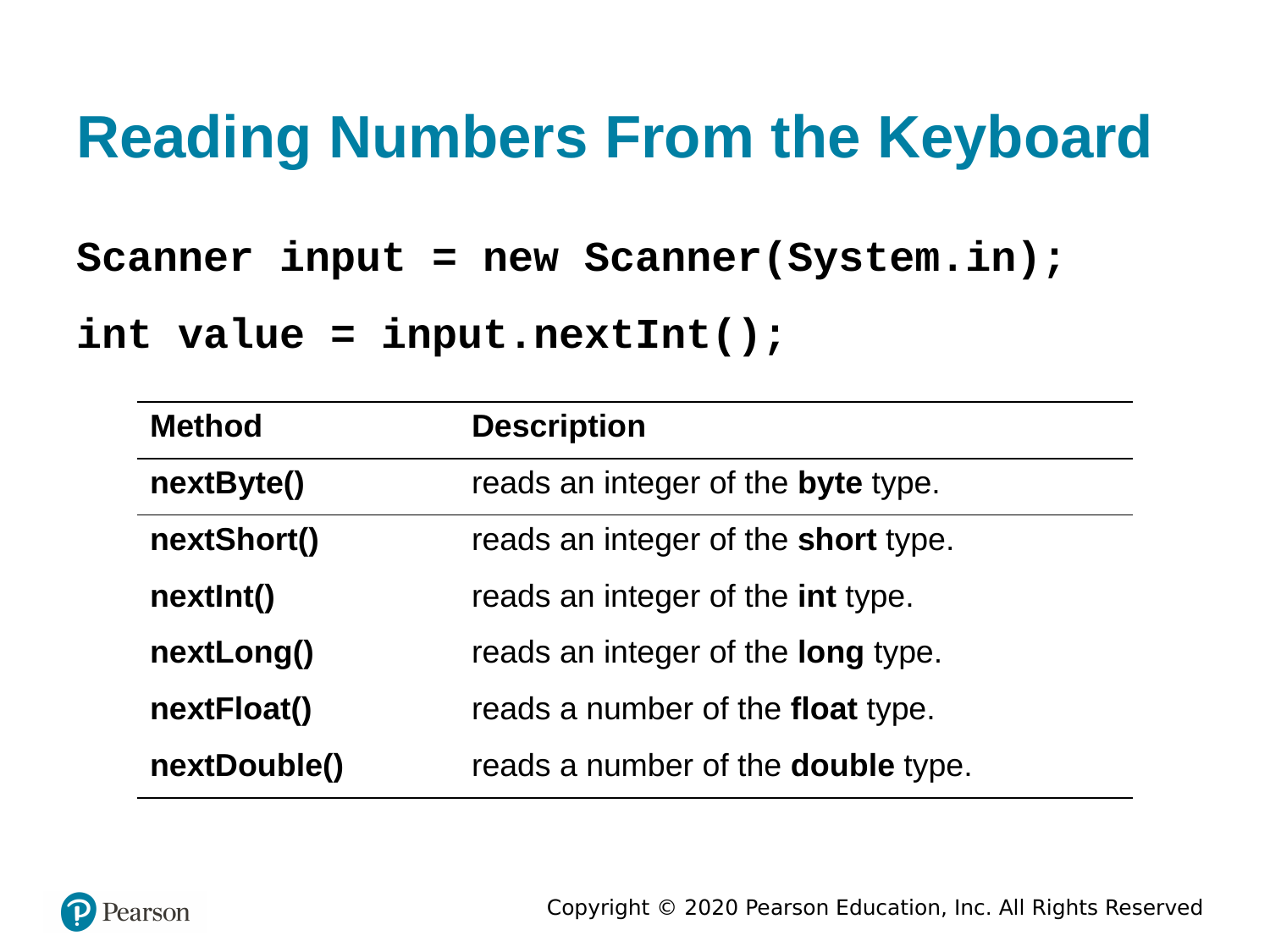

# Reading Numbers From the Keyboard
Scanner input = new Scanner(System.in);
int value = input.nextInt();
| Method | Description |
| --- | --- |
| nextByte() | reads an integer of the byte type. |
| nextShort() | reads an integer of the short type. |
| nextInt() | reads an integer of the int type. |
| nextLong() | reads an integer of the long type. |
| nextFloat() | reads a number of the float type. |
| nextDouble() | reads a number of the double type. |